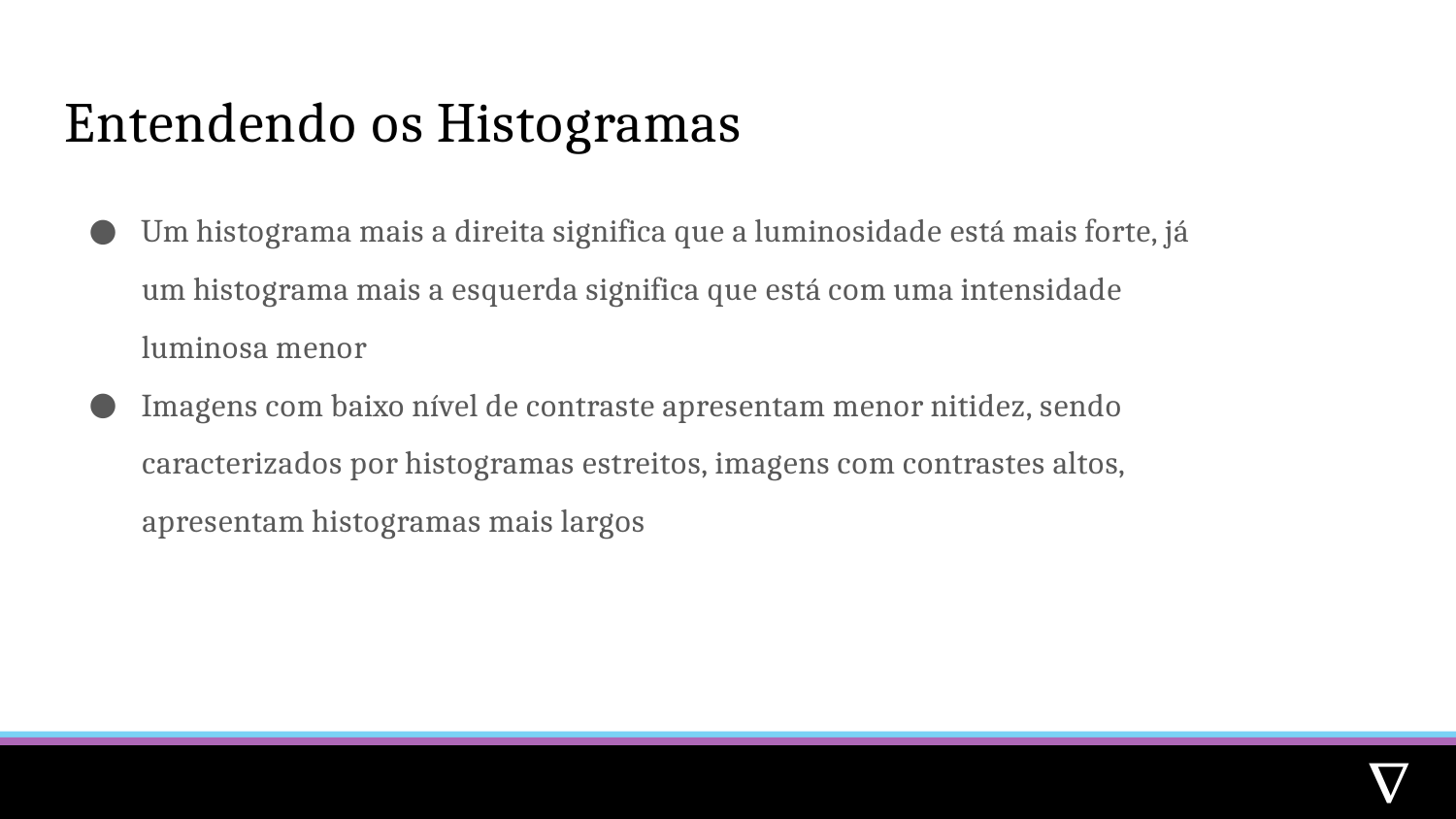

# Entendendo os Histogramas

Um histograma mais a direita significa que a luminosidade está mais forte, já um histograma mais a esquerda significa que está com uma intensidade luminosa menor
Imagens com baixo nível de contraste apresentam menor nitidez, sendo caracterizados por histogramas estreitos, imagens com contrastes altos, apresentam histogramas mais largos